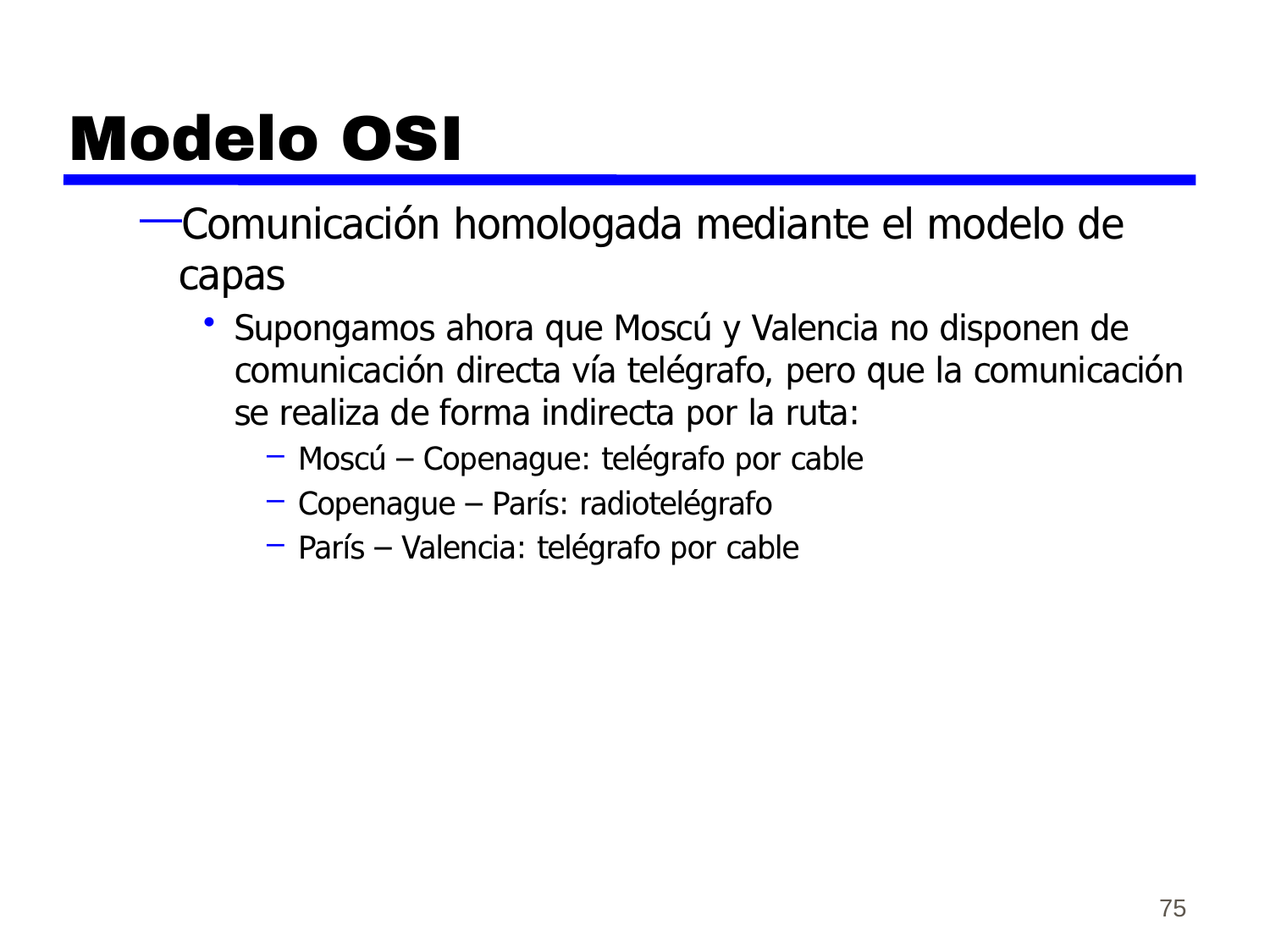

# Modelo OSI
Comunicación homologada mediante el modelo de capas
Supongamos ahora que Moscú y Valencia no disponen de comunicación directa vía telégrafo, pero que la comunicación se realiza de forma indirecta por la ruta:
Moscú – Copenague: telégrafo por cable
Copenague – París: radiotelégrafo
París – Valencia: telégrafo por cable
75